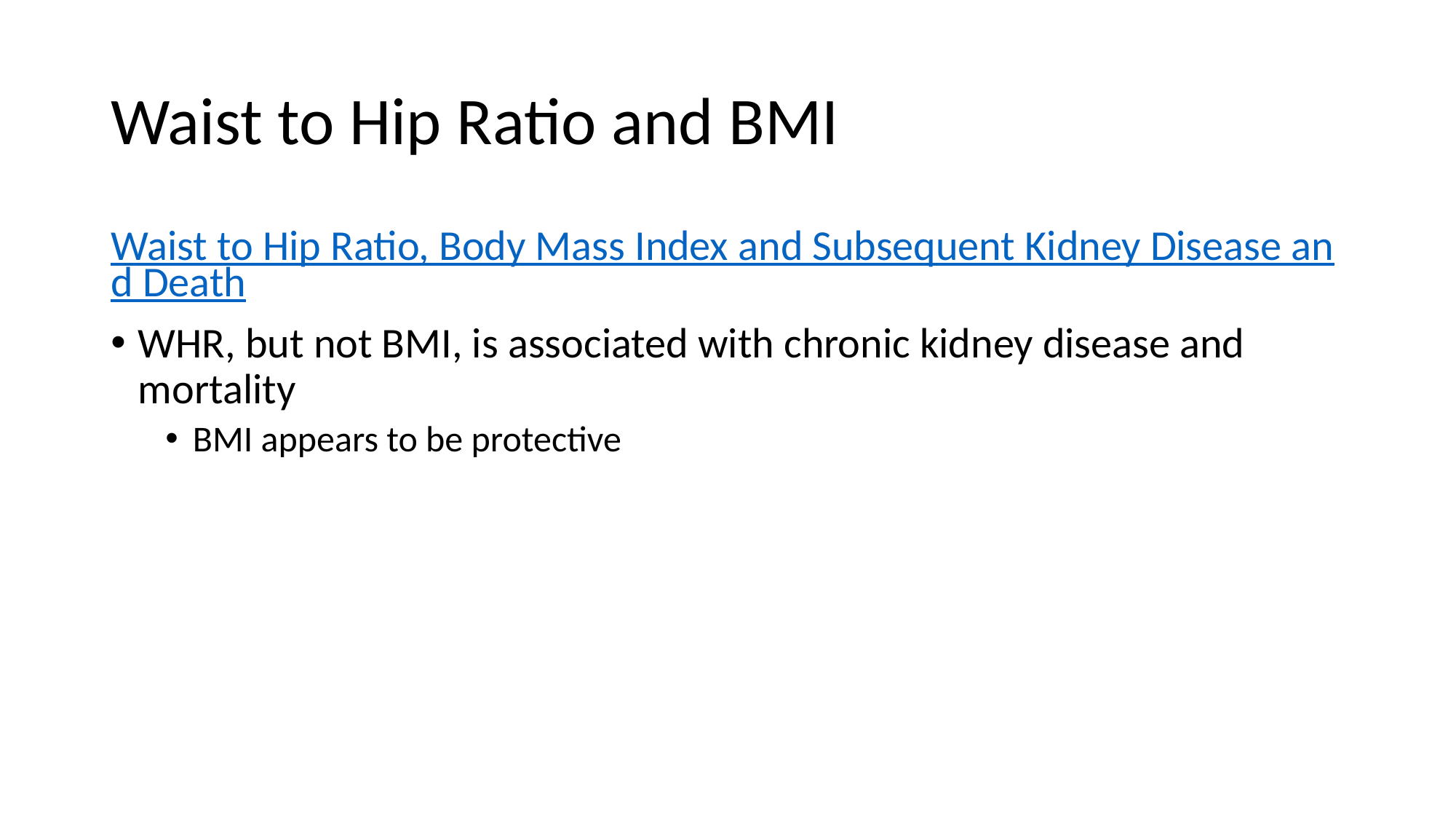

# Waist to Hip Ratio and BMI
Waist to Hip Ratio, Body Mass Index and Subsequent Kidney Disease and Death
WHR, but not BMI, is associated with chronic kidney disease and mortality
BMI appears to be protective